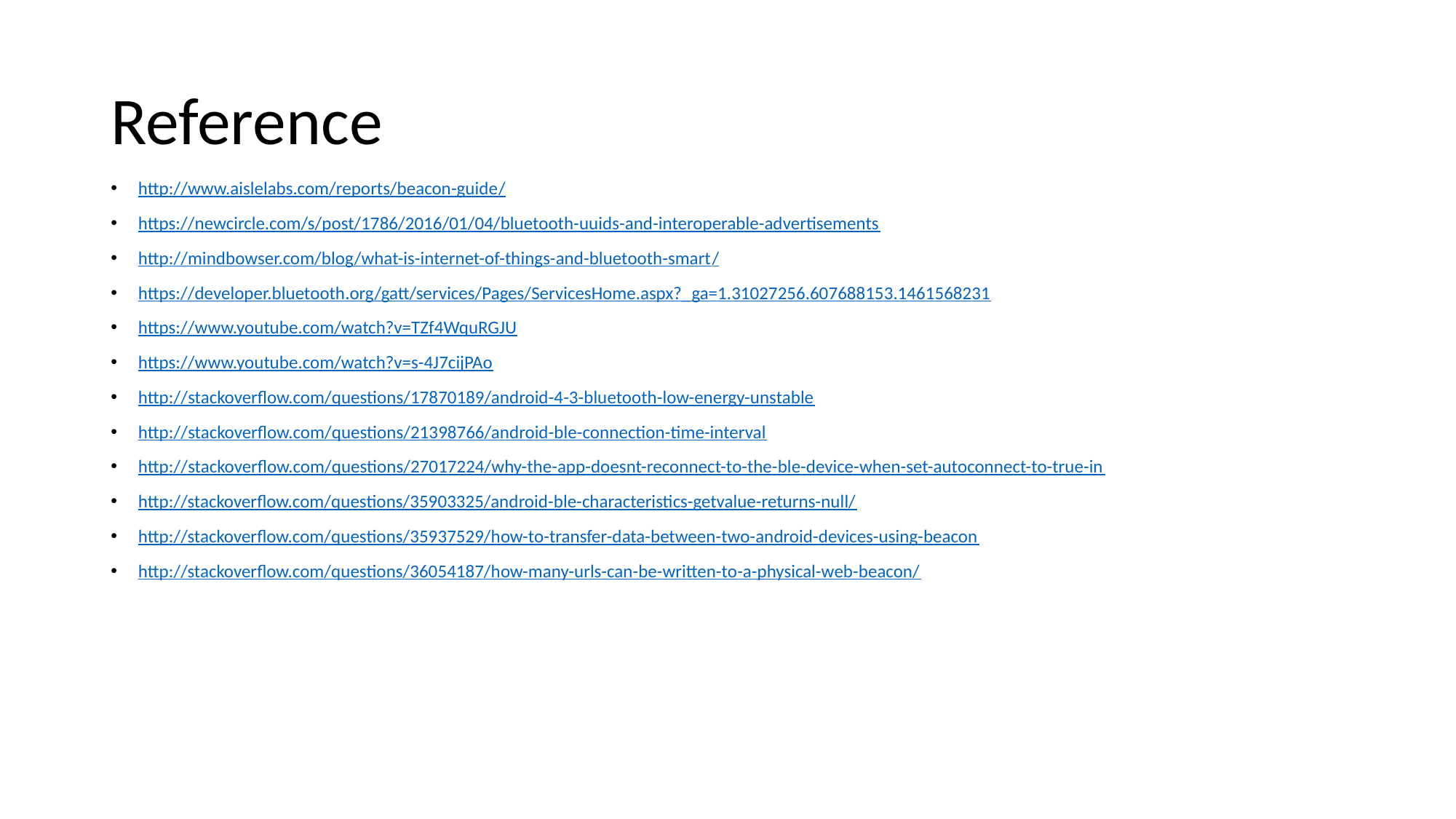

# Reference
http://www.aislelabs.com/reports/beacon-guide/
https://newcircle.com/s/post/1786/2016/01/04/bluetooth-uuids-and-interoperable-advertisements
http://mindbowser.com/blog/what-is-internet-of-things-and-bluetooth-smart/
https://developer.bluetooth.org/gatt/services/Pages/ServicesHome.aspx?_ga=1.31027256.607688153.1461568231
https://www.youtube.com/watch?v=TZf4WquRGJU
https://www.youtube.com/watch?v=s-4J7cijPAo
http://stackoverflow.com/questions/17870189/android-4-3-bluetooth-low-energy-unstable
http://stackoverflow.com/questions/21398766/android-ble-connection-time-interval
http://stackoverflow.com/questions/27017224/why-the-app-doesnt-reconnect-to-the-ble-device-when-set-autoconnect-to-true-in
http://stackoverflow.com/questions/35903325/android-ble-characteristics-getvalue-returns-null/
http://stackoverflow.com/questions/35937529/how-to-transfer-data-between-two-android-devices-using-beacon
http://stackoverflow.com/questions/36054187/how-many-urls-can-be-written-to-a-physical-web-beacon/